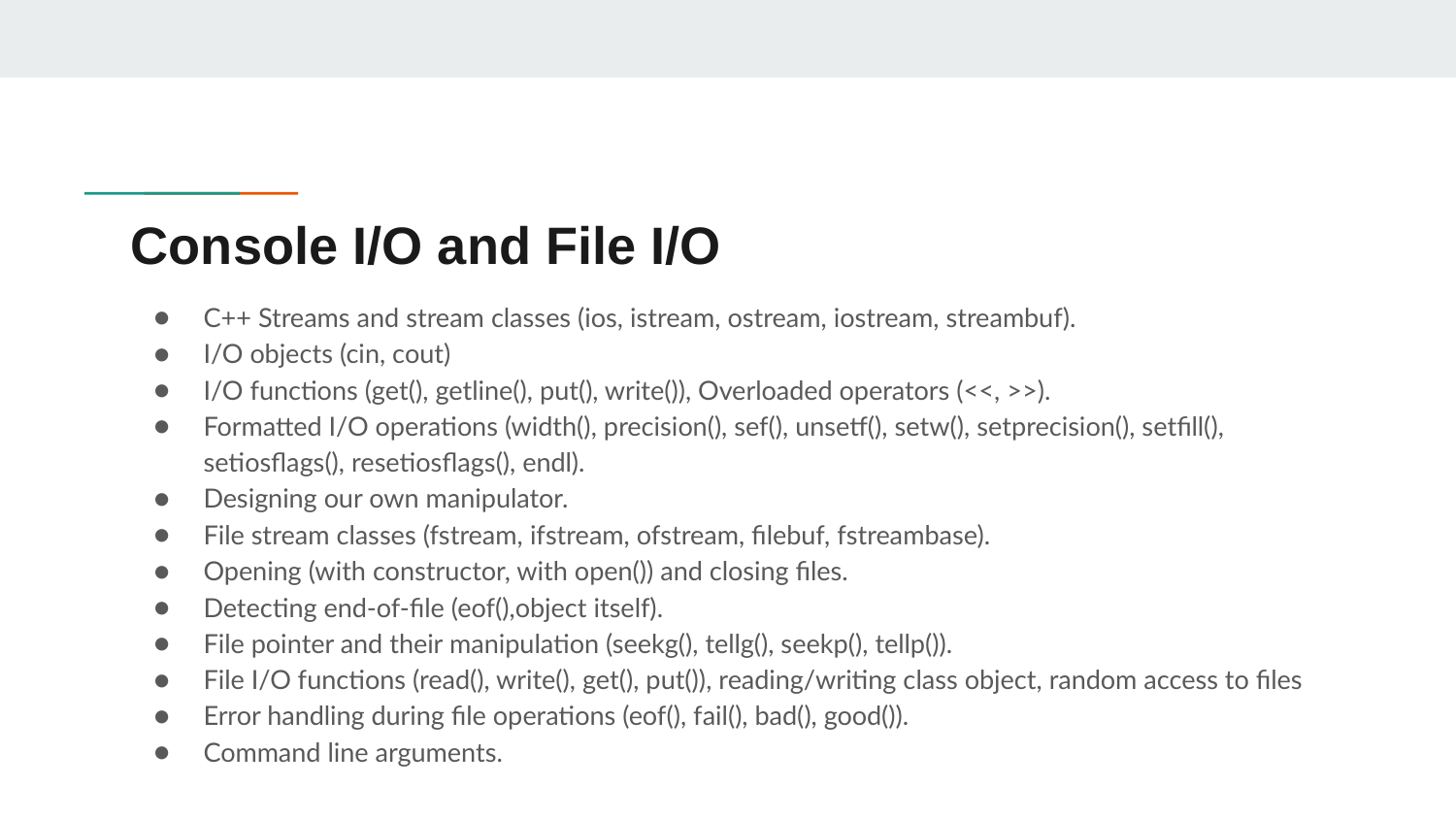

# Console I/O and File I/O
C++ Streams and stream classes (ios, istream, ostream, iostream, streambuf).
I/O objects (cin, cout)
I/O functions (get(), getline(), put(), write()), Overloaded operators (<<, >>).
Formatted I/O operations (width(), precision(), sef(), unsetf(), setw(), setprecision(), setfill(), setiosflags(), resetiosflags(), endl).
Designing our own manipulator.
File stream classes (fstream, ifstream, ofstream, filebuf, fstreambase).
Opening (with constructor, with open()) and closing files.
Detecting end-of-file (eof(),object itself).
File pointer and their manipulation (seekg(), tellg(), seekp(), tellp()).
File I/O functions (read(), write(), get(), put()), reading/writing class object, random access to files
Error handling during file operations (eof(), fail(), bad(), good()).
Command line arguments.